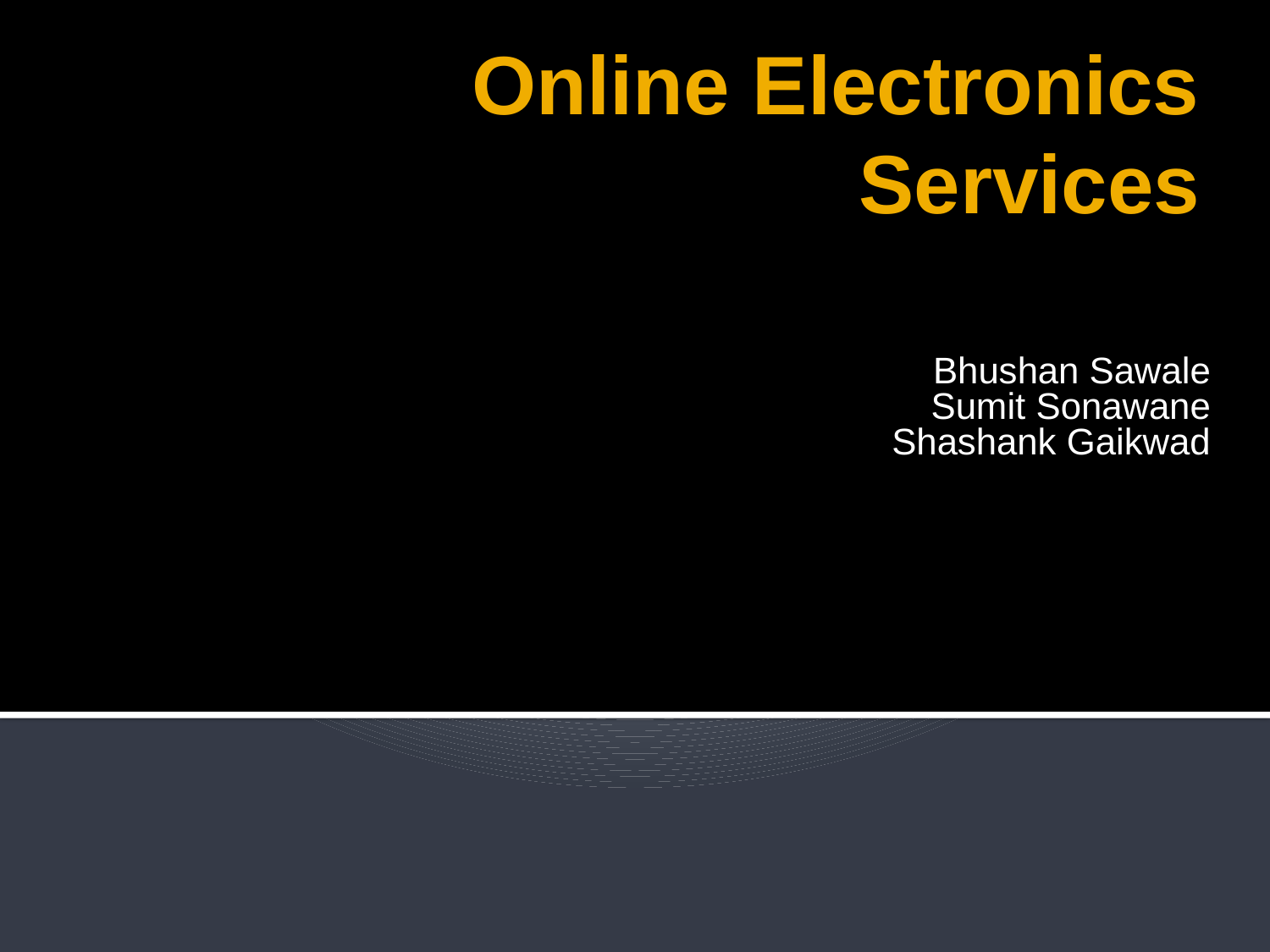

# Online Electronics Services
Bhushan Sawale
Sumit Sonawane
Shashank Gaikwad